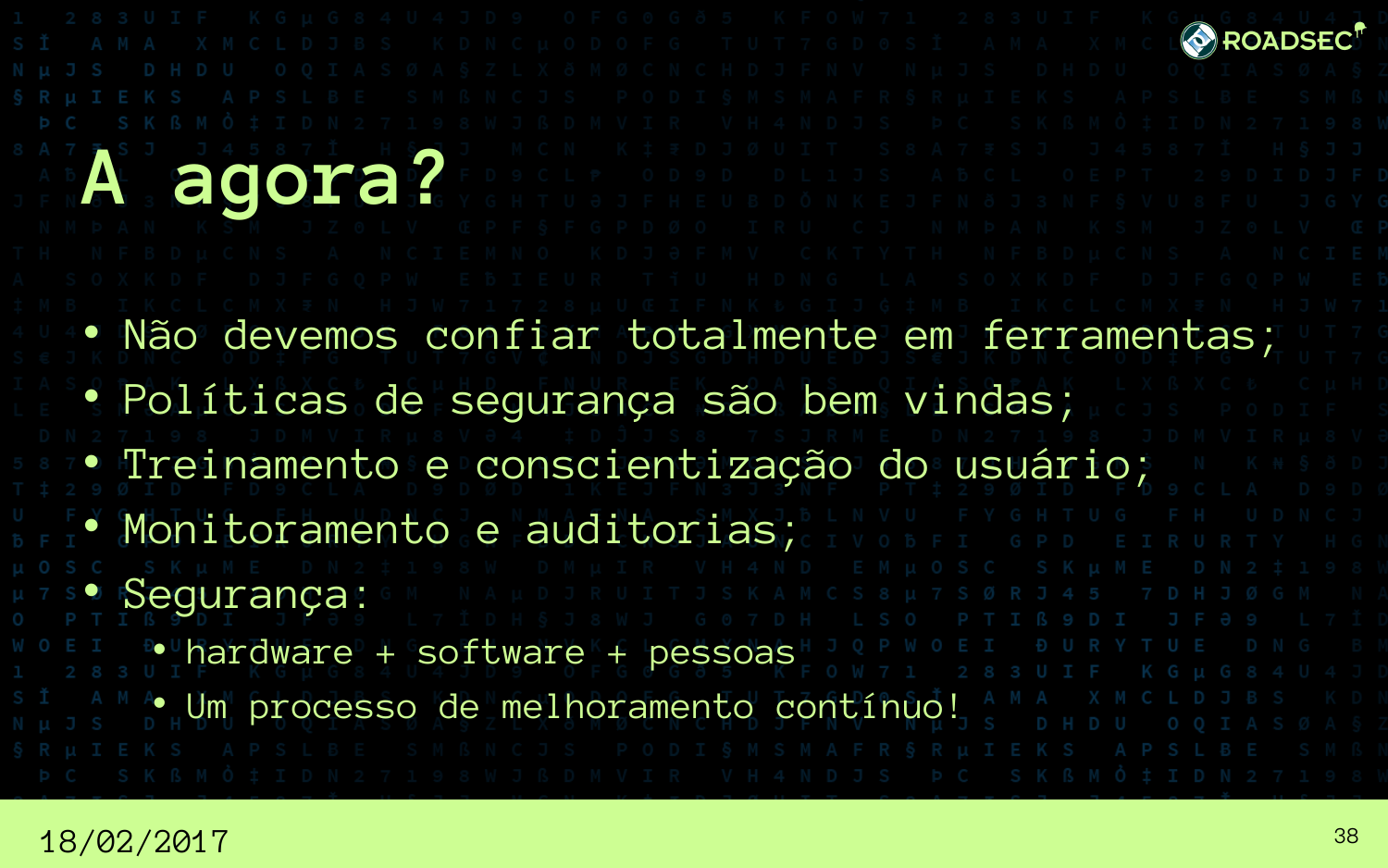

# A agora?
 Não devemos confiar totalmente em ferramentas;
 Políticas de segurança são bem vindas;
 Treinamento e conscientização do usuário;
 Monitoramento e auditorias;
 Segurança:
 hardware + software + pessoas
 Um processo de melhoramento contínuo!
18/02/2017
38